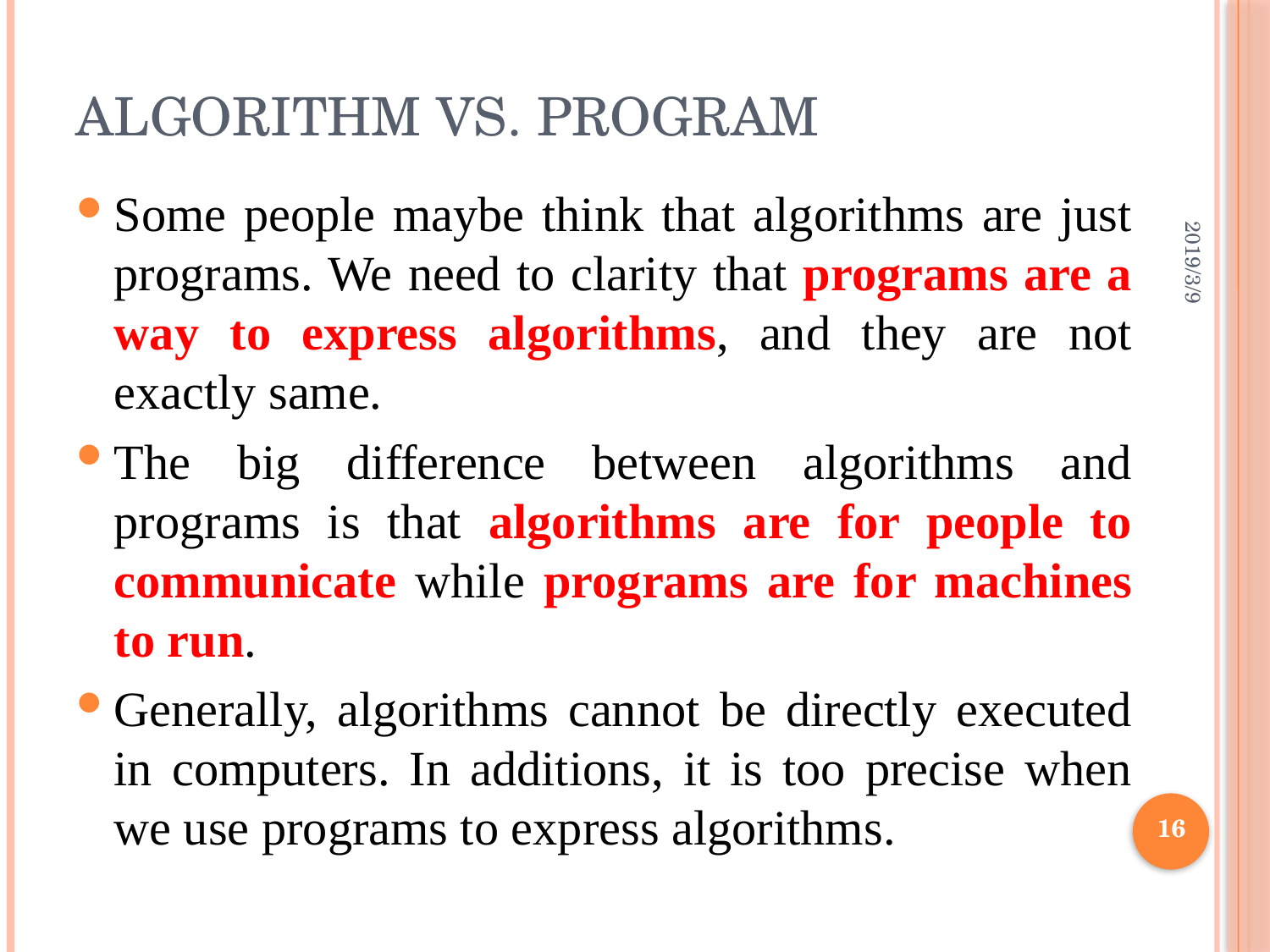

# Algorithm vs. program
2019/3/9
Some people maybe think that algorithms are just programs. We need to clarity that programs are a way to express algorithms, and they are not exactly same.
The big difference between algorithms and programs is that algorithms are for people to communicate while programs are for machines to run.
Generally, algorithms cannot be directly executed in computers. In additions, it is too precise when we use programs to express algorithms.
16